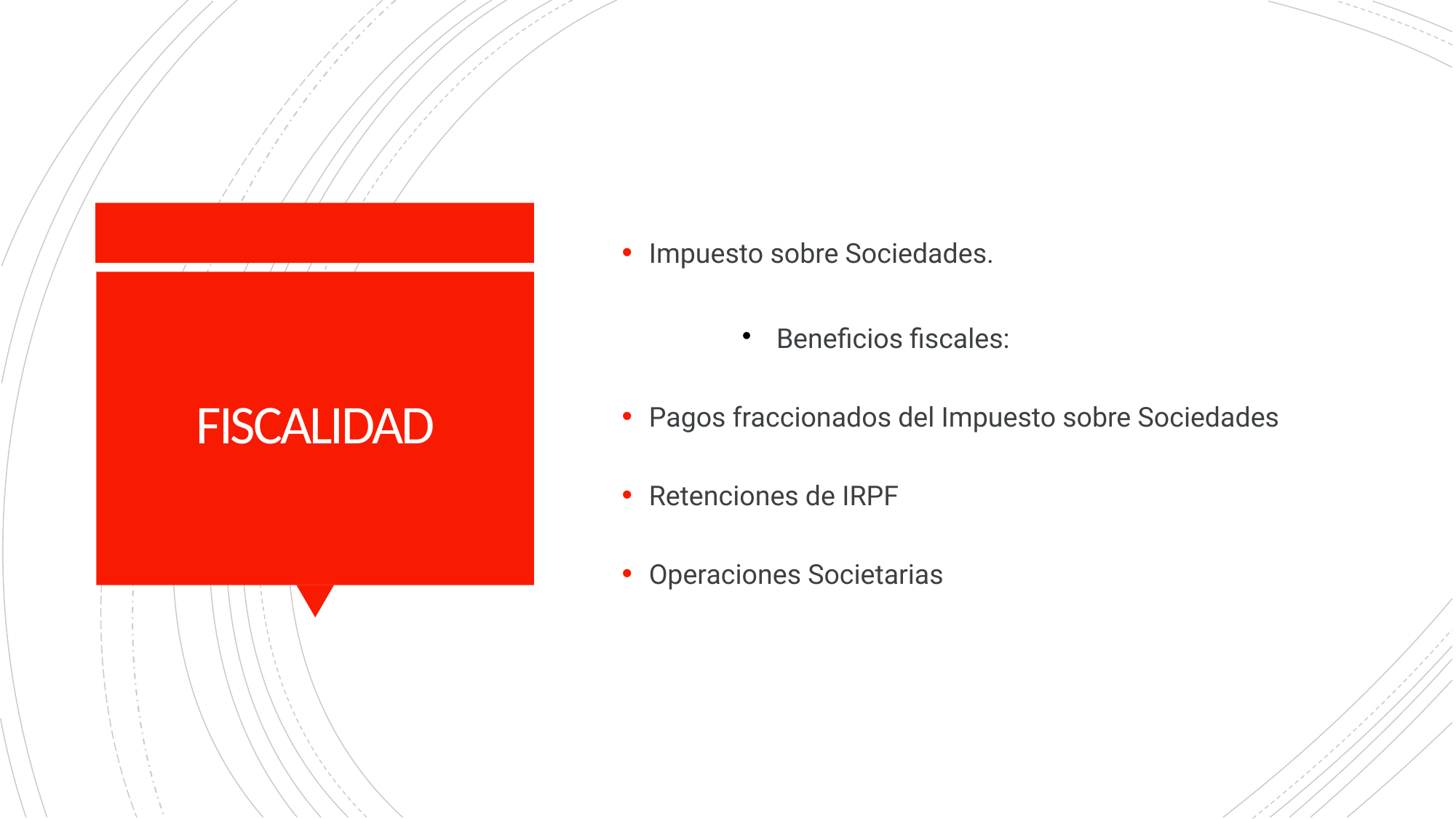

Impuesto sobre Sociedades.

Beneficios fiscales:

Pagos fraccionados del Impuesto sobre Sociedades

Retenciones de IRPF

Operaciones Societarias
FISCALIDAD